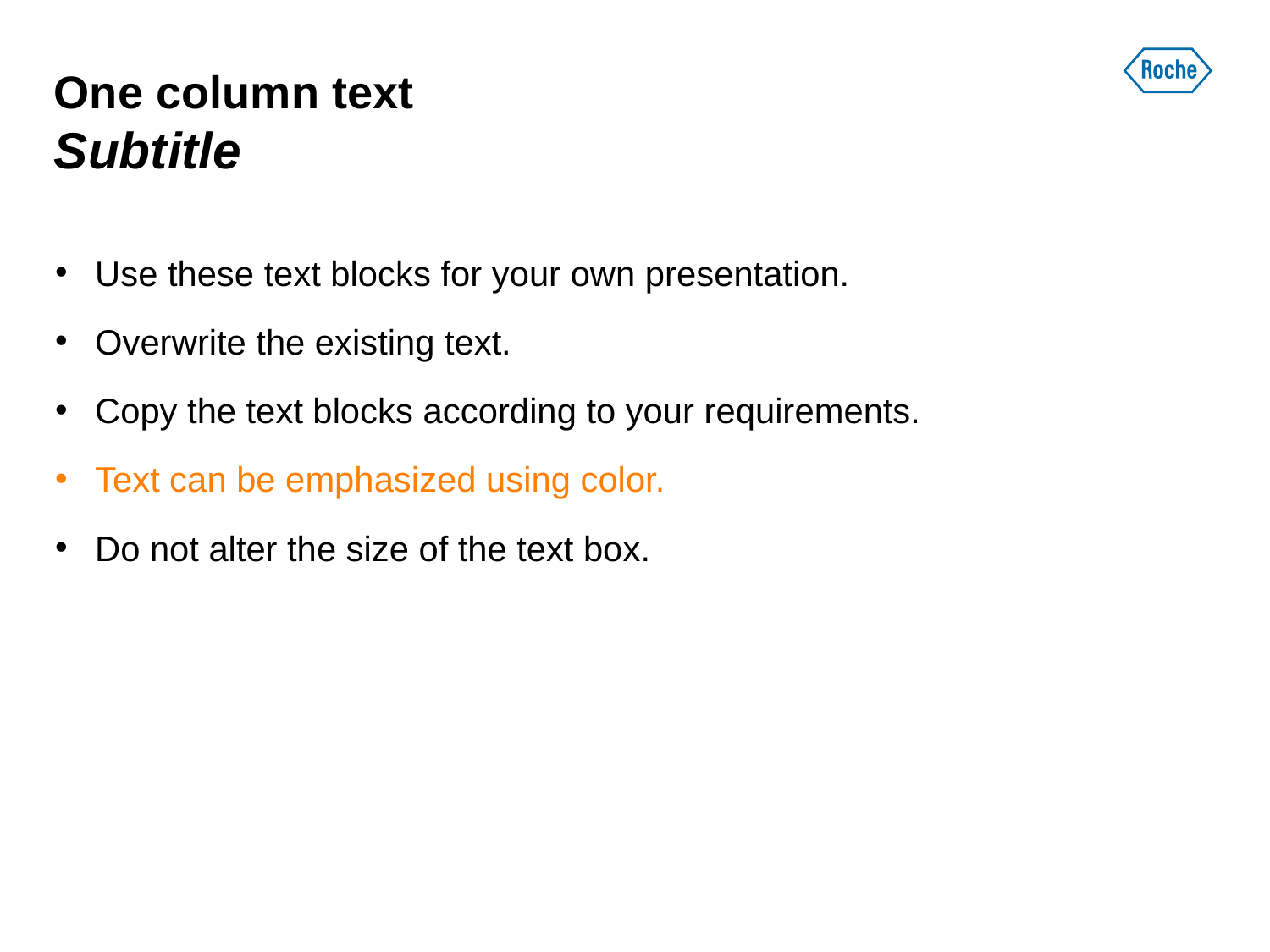

# One column text Subtitle
Use these text blocks for your own presentation.
Overwrite the existing text.
Copy the text blocks according to your requirements.
Text can be emphasized using color.
Do not alter the size of the text box.